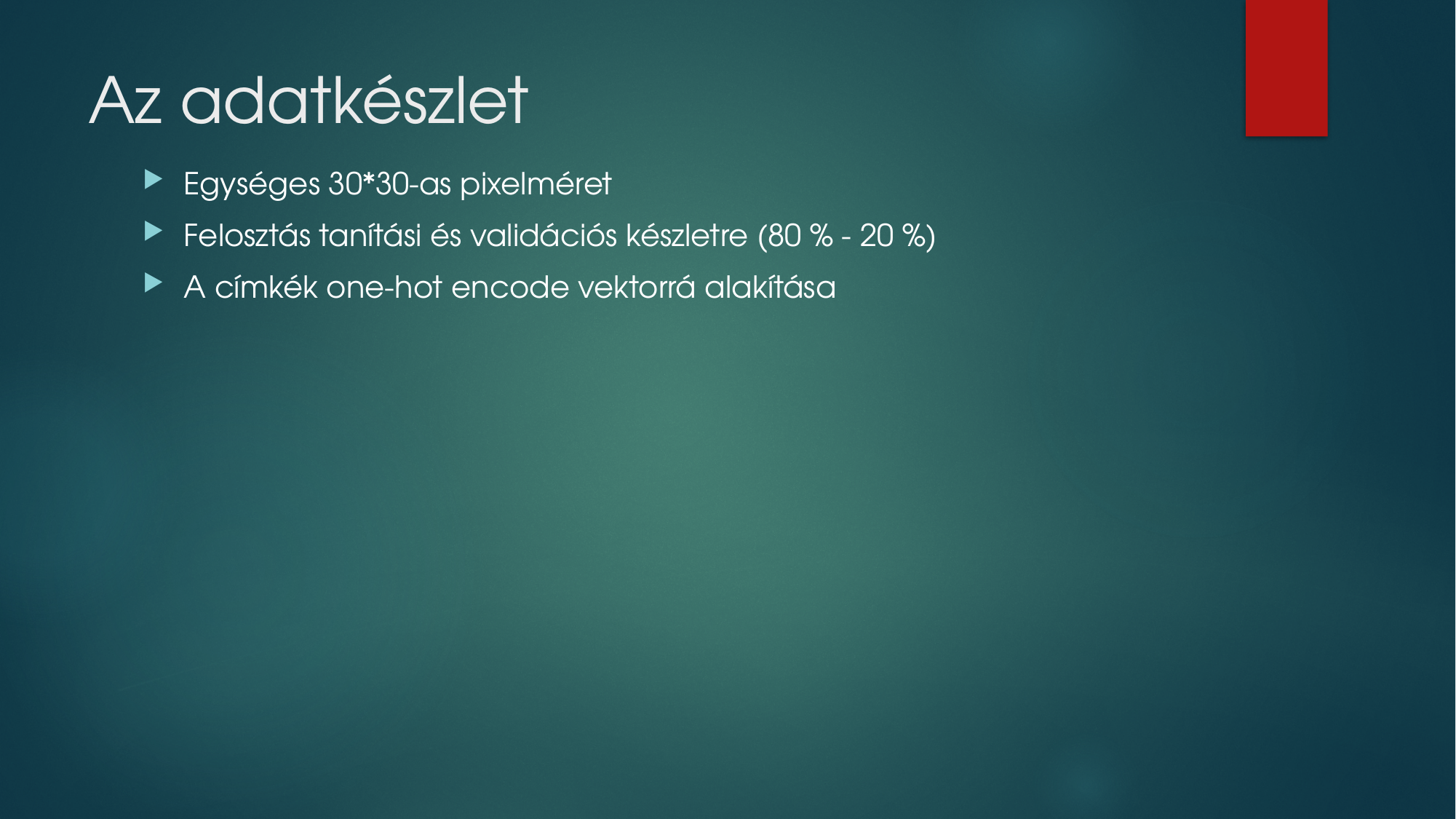

# Az adatkészlet
Egységes 30*30-as pixelméret
Felosztás tanítási és validációs készletre (80 % - 20 %)
A címkék one-hot encode vektorrá alakítása